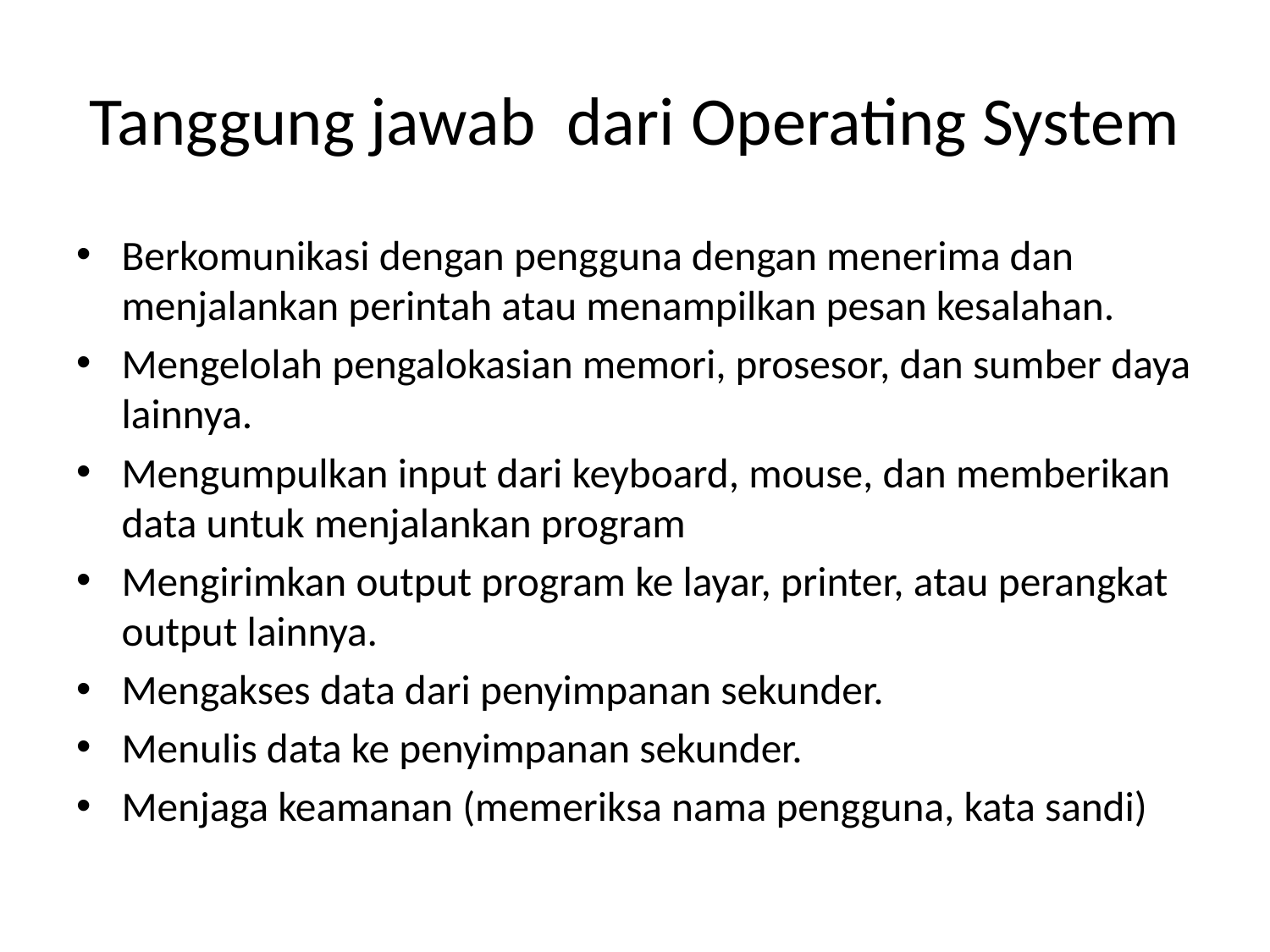

# Tanggung jawab  dari Operating System
Berkomunikasi dengan pengguna dengan menerima dan menjalankan perintah atau menampilkan pesan kesalahan.
Mengelolah pengalokasian memori, prosesor, dan sumber daya lainnya.
Mengumpulkan input dari keyboard, mouse, dan memberikan data untuk menjalankan program
Mengirimkan output program ke layar, printer, atau perangkat output lainnya.
Mengakses data dari penyimpanan sekunder.
Menulis data ke penyimpanan sekunder.
Menjaga keamanan (memeriksa nama pengguna, kata sandi)